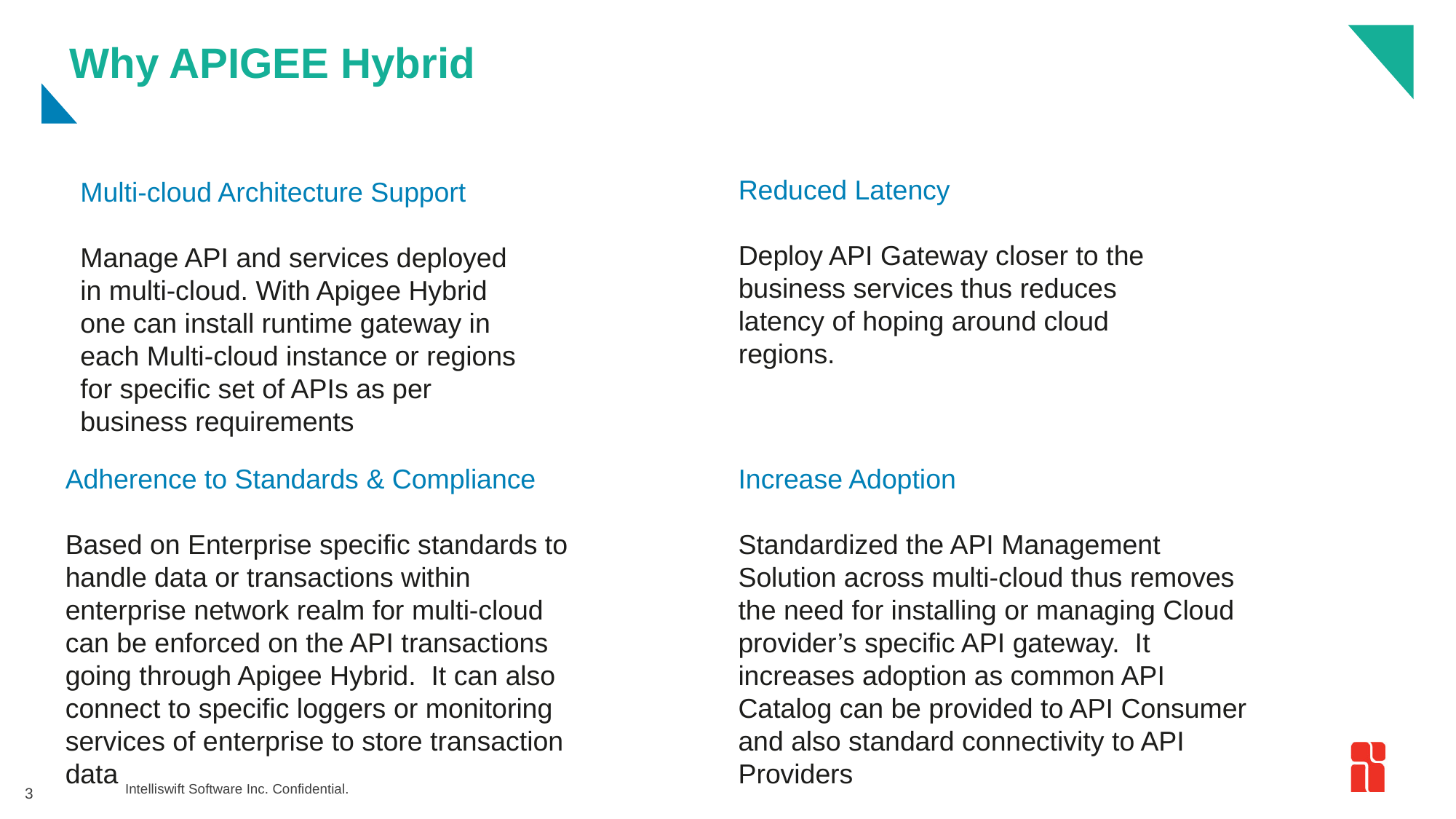

# Why APIGEE Hybrid
Reduced Latency

Deploy API Gateway closer to the business services thus reduces latency of hoping around cloud regions.
Multi-cloud Architecture Support

Manage API and services deployed in multi-cloud. With Apigee Hybrid one can install runtime gateway in each Multi-cloud instance or regions for specific set of APIs as per business requirements
Increase Adoption

Standardized the API Management Solution across multi-cloud thus removes the need for installing or managing Cloud provider’s specific API gateway.  It increases adoption as common API Catalog can be provided to API Consumer and also standard connectivity to API Providers
Adherence to Standards & Compliance

Based on Enterprise specific standards to handle data or transactions within enterprise network realm for multi-cloud  can be enforced on the API transactions going through Apigee Hybrid.  It can also connect to specific loggers or monitoring services of enterprise to store transaction data